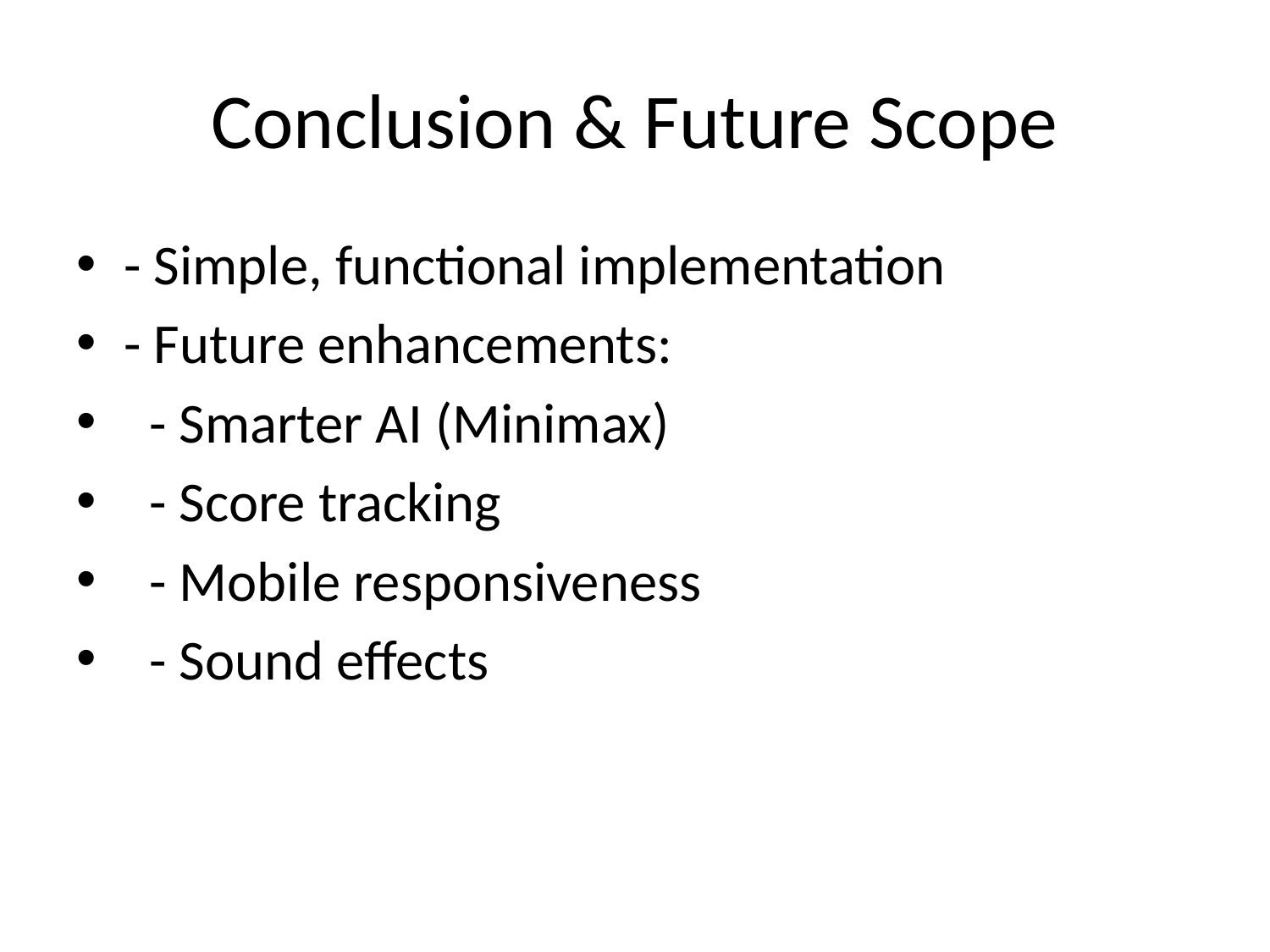

# Conclusion & Future Scope
- Simple, functional implementation
- Future enhancements:
  - Smarter AI (Minimax)
  - Score tracking
  - Mobile responsiveness
  - Sound effects